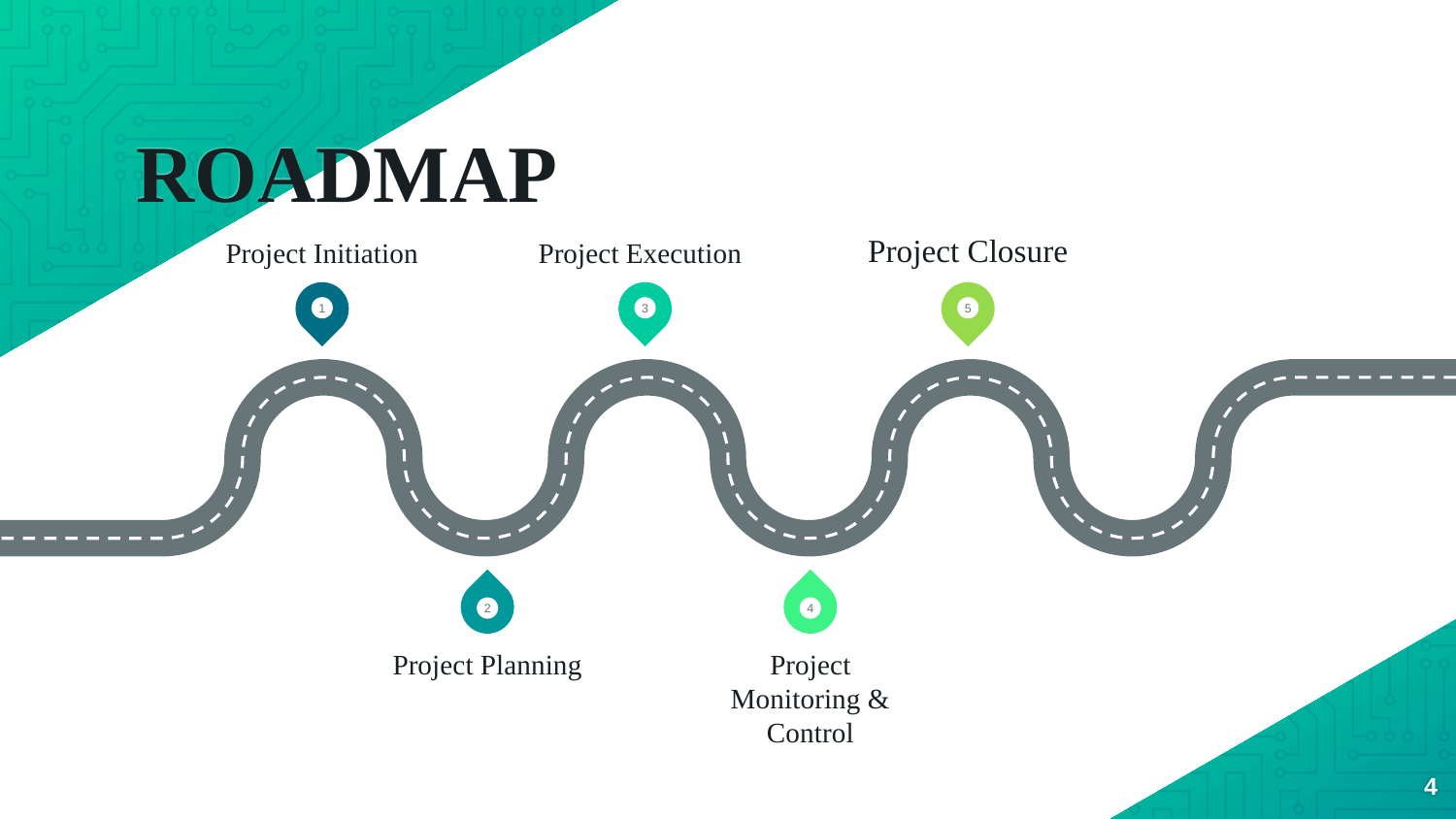

# ROADMAP
Project Initiation
Project Execution
Project Closure

1

3

5

2

4
Project Monitoring & Control
Project Planning
4